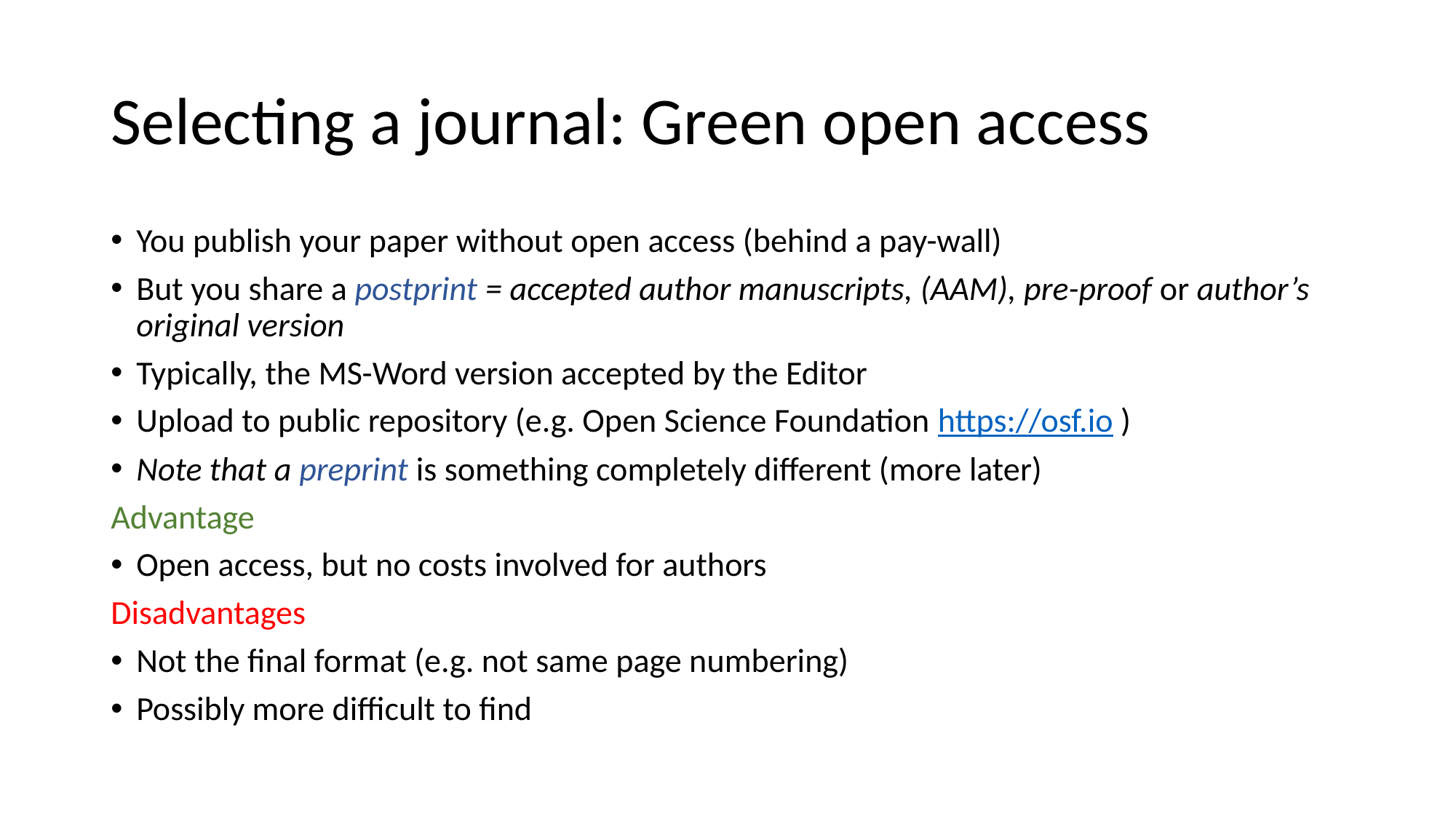

# Selecting a journal: Green open access
You publish your paper without open access (behind a pay-wall)
But you share a postprint = accepted author manuscripts, (AAM), pre-proof or author’s original version
Typically, the MS-Word version accepted by the Editor
Upload to public repository (e.g. Open Science Foundation https://osf.io )
Note that a preprint is something completely different (more later)
Advantage
Open access, but no costs involved for authors
Disadvantages
Not the final format (e.g. not same page numbering)
Possibly more difficult to find